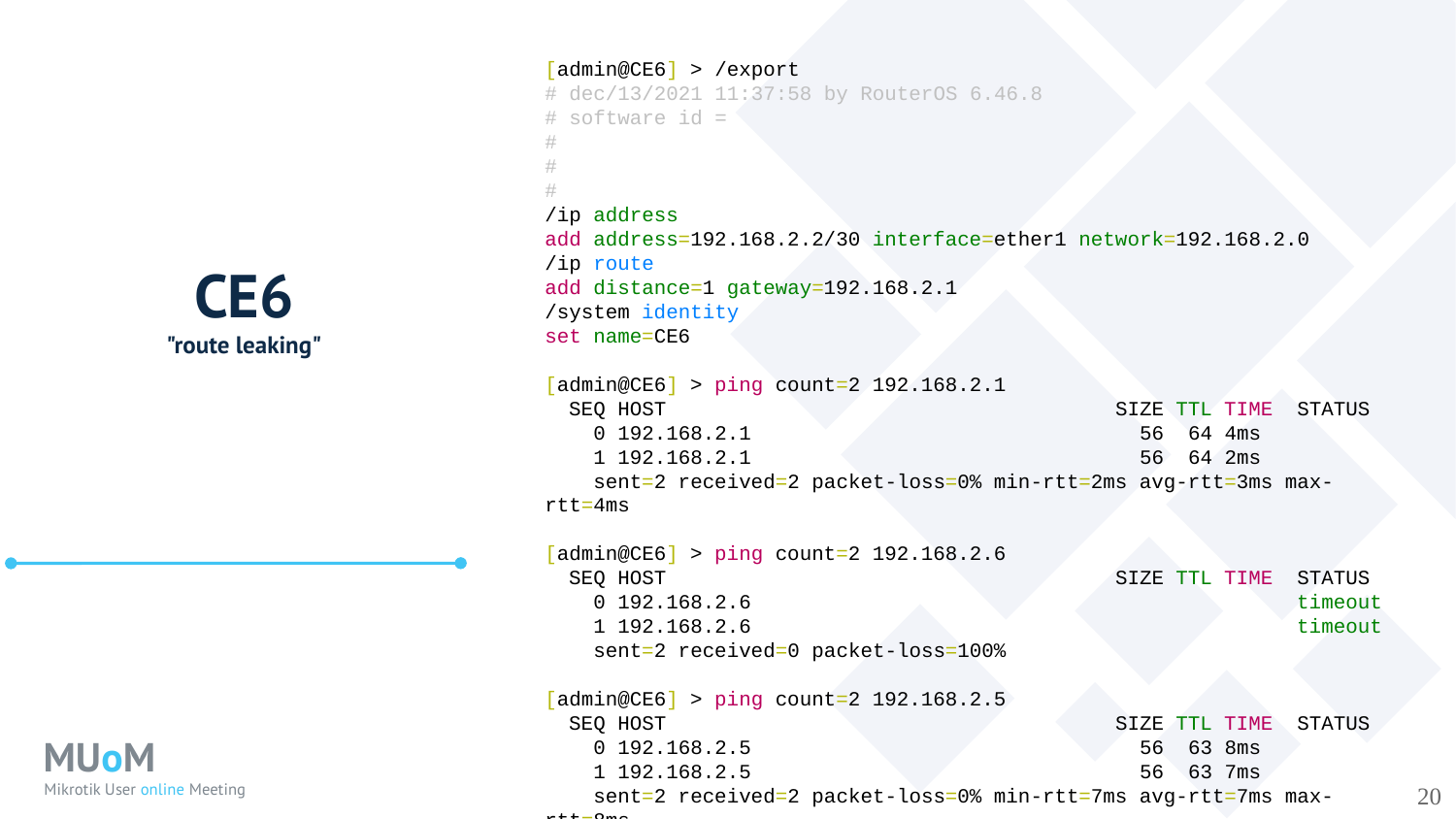

[admin@CE6] > /export
# dec/13/2021 11:37:58 by RouterOS 6.46.8
# software id =
#
#
#
/ip address
add address=192.168.2.2/30 interface=ether1 network=192.168.2.0
/ip route
add distance=1 gateway=192.168.2.1
/system identity
set name=CE6

[admin@CE6] > ping count=2 192.168.2.1
  SEQ HOST                                     SIZE TTL TIME  STATUS
    0 192.168.2.1                                56  64 4ms
    1 192.168.2.1                                56  64 2ms
    sent=2 received=2 packet-loss=0% min-rtt=2ms avg-rtt=3ms max-rtt=4ms

[admin@CE6] > ping count=2 192.168.2.6
  SEQ HOST                                     SIZE TTL TIME  STATUS
    0 192.168.2.6                                             timeout
    1 192.168.2.6                                             timeout
    sent=2 received=0 packet-loss=100%

[admin@CE6] > ping count=2 192.168.2.5
  SEQ HOST                                     SIZE TTL TIME  STATUS
    0 192.168.2.5                                56  63 8ms
    1 192.168.2.5                                56  63 7ms
    sent=2 received=2 packet-loss=0% min-rtt=7ms avg-rtt=7ms max-rtt=8ms

CE6
"route leaking"

MUoM
Mikrotik User online Meeting